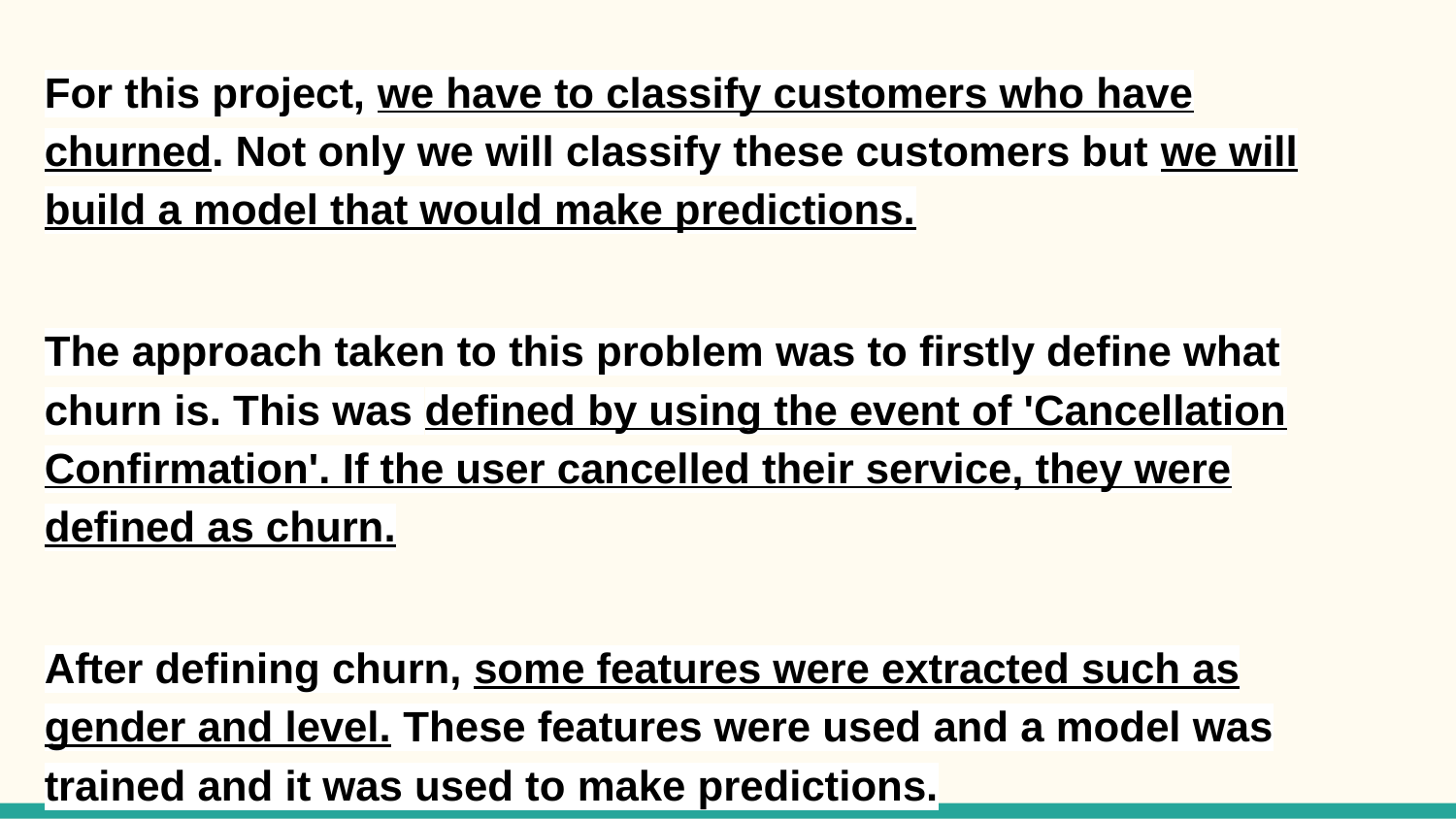

For this project, we have to classify customers who have churned. Not only we will classify these customers but we will build a model that would make predictions.

The approach taken to this problem was to firstly define what churn is. This was defined by using the event of 'Cancellation Confirmation'. If the user cancelled their service, they were defined as churn.

After defining churn, some features were extracted such as gender and level. These features were used and a model was trained and it was used to make predictions.